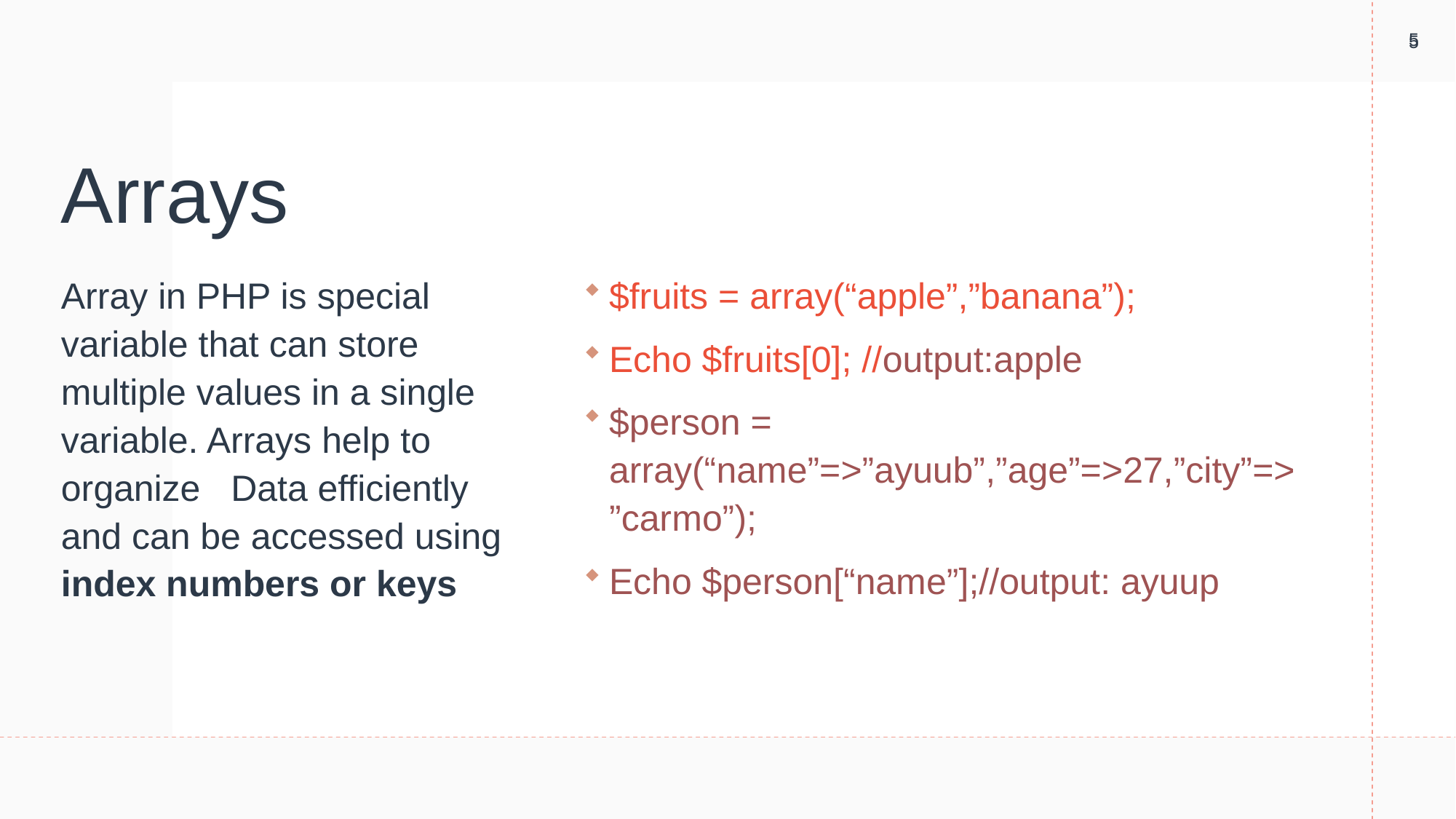

5
5
# Arrays
Array in PHP is special variable that can store multiple values in a single variable. Arrays help to organize   Data efficiently and can be accessed using index numbers or keys
$fruits = array(“apple”,”banana”);
Echo $fruits[0]; //output:apple
$person = array(“name”=>”ayuub”,”age”=>27,”city”=>”carmo”);
Echo $person[“name”];//output: ayuup